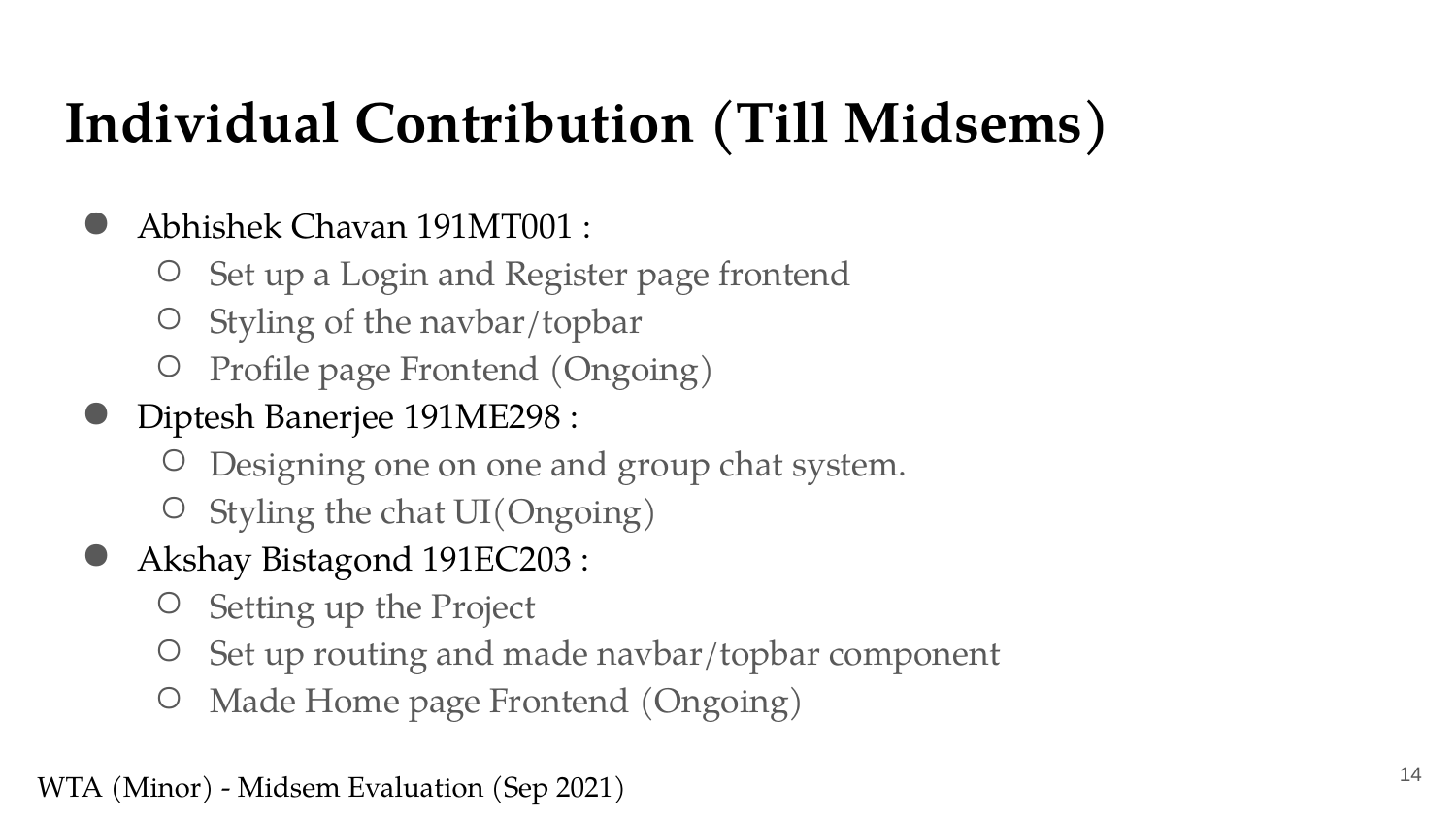

# Individual Contribution (Till Midsems)
Abhishek Chavan 191MT001 :
Set up a Login and Register page frontend
Styling of the navbar/topbar
Profile page Frontend (Ongoing)
Diptesh Banerjee 191ME298 :
Designing one on one and group chat system.
Styling the chat UI(Ongoing)
Akshay Bistagond 191EC203 :
Setting up the Project
Set up routing and made navbar/topbar component
Made Home page Frontend (Ongoing)

14